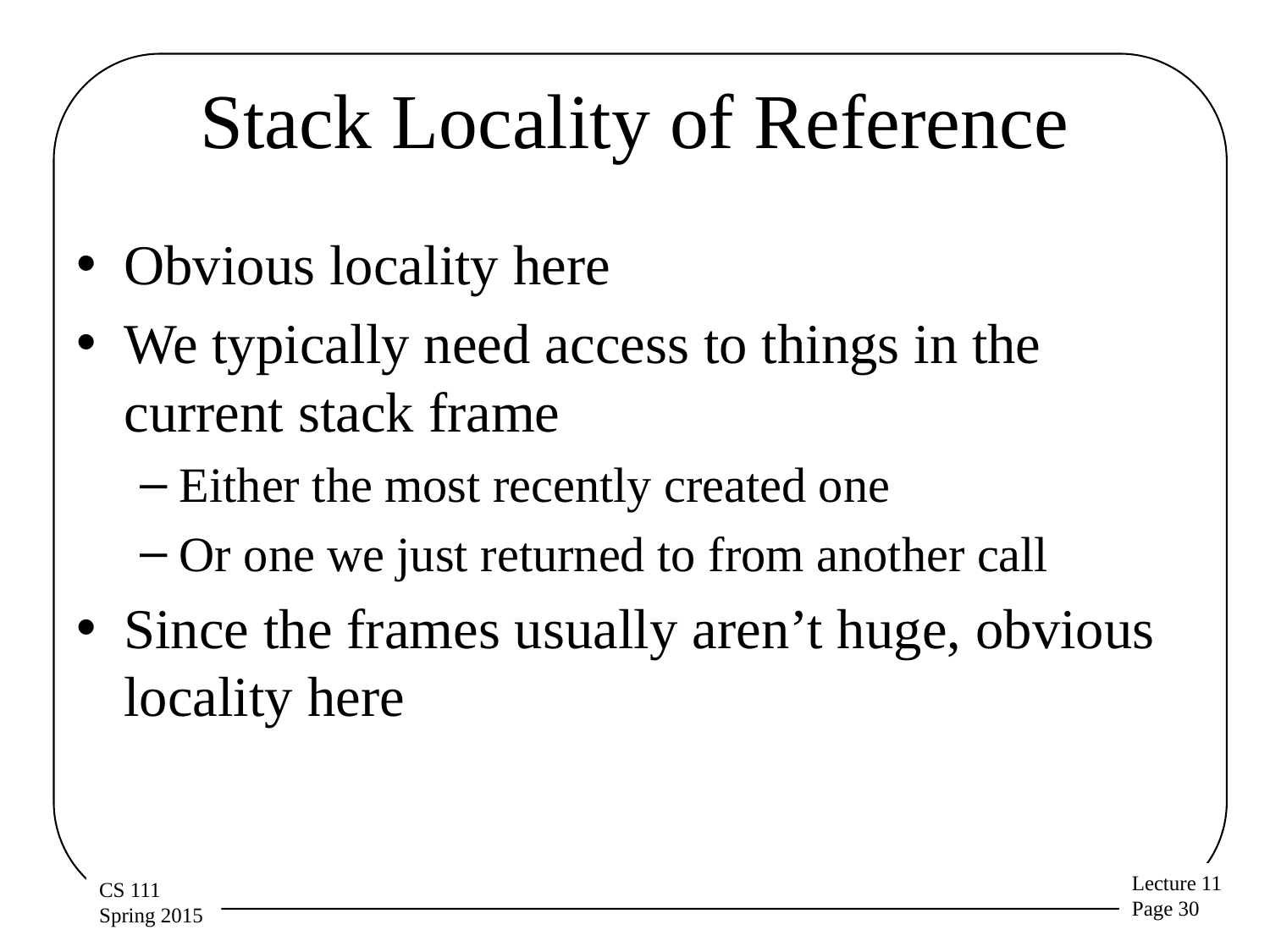

# Stack Locality of Reference
Obvious locality here
We typically need access to things in the current stack frame
Either the most recently created one
Or one we just returned to from another call
Since the frames usually aren’t huge, obvious locality here